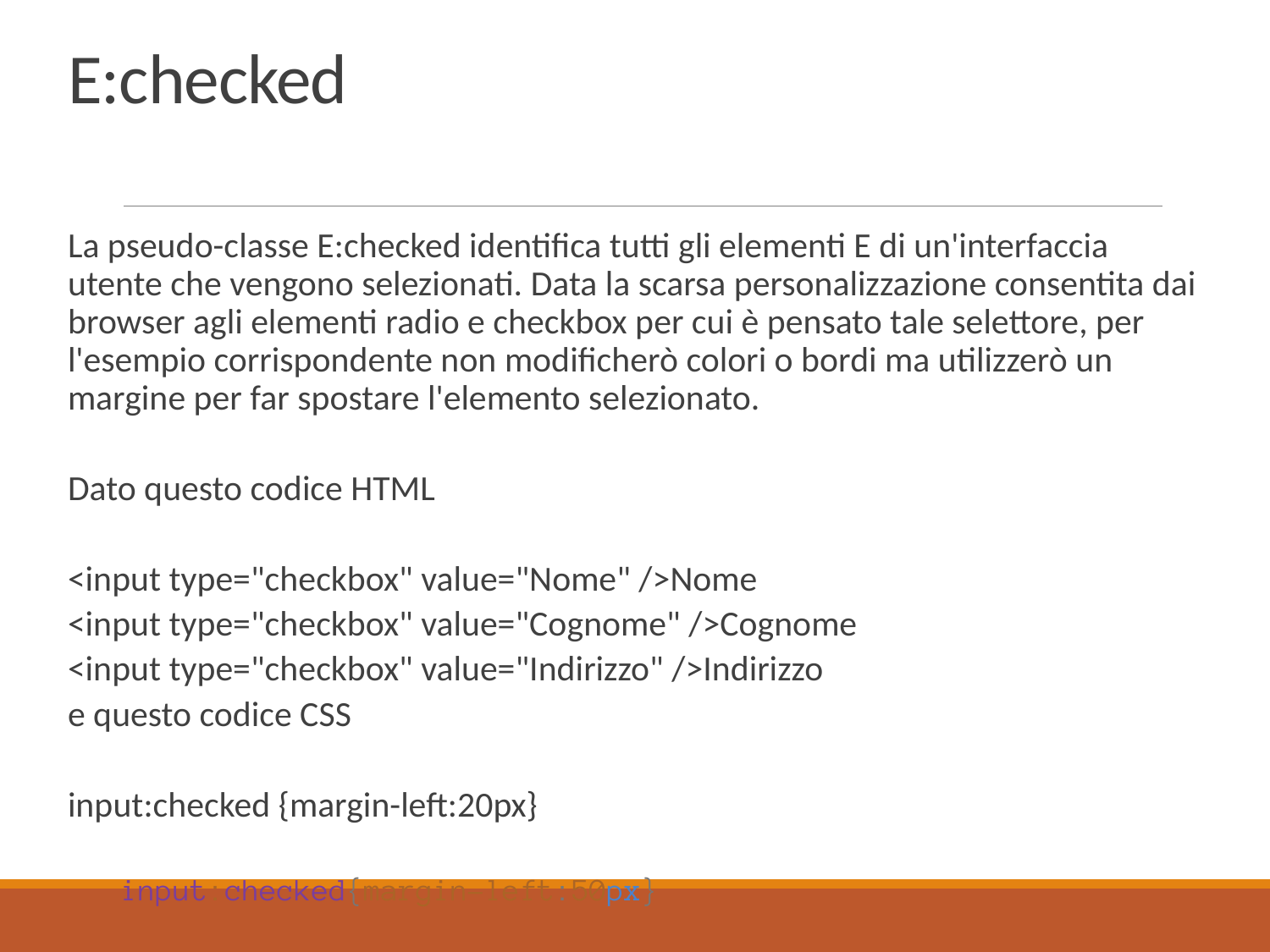

# E:checked
La pseudo-classe E:checked identifica tutti gli elementi E di un'interfaccia utente che vengono selezionati. Data la scarsa personalizzazione consentita dai browser agli elementi radio e checkbox per cui è pensato tale selettore, per l'esempio corrispondente non modificherò colori o bordi ma utilizzerò un margine per far spostare l'elemento selezionato.

Dato questo codice HTML

<input type="checkbox" value="Nome" />Nome
<input type="checkbox" value="Cognome" />Cognome
<input type="checkbox" value="Indirizzo" />Indirizzo
e questo codice CSS

input:checked {margin-left:20px}
input:checked{margin-left:50px}